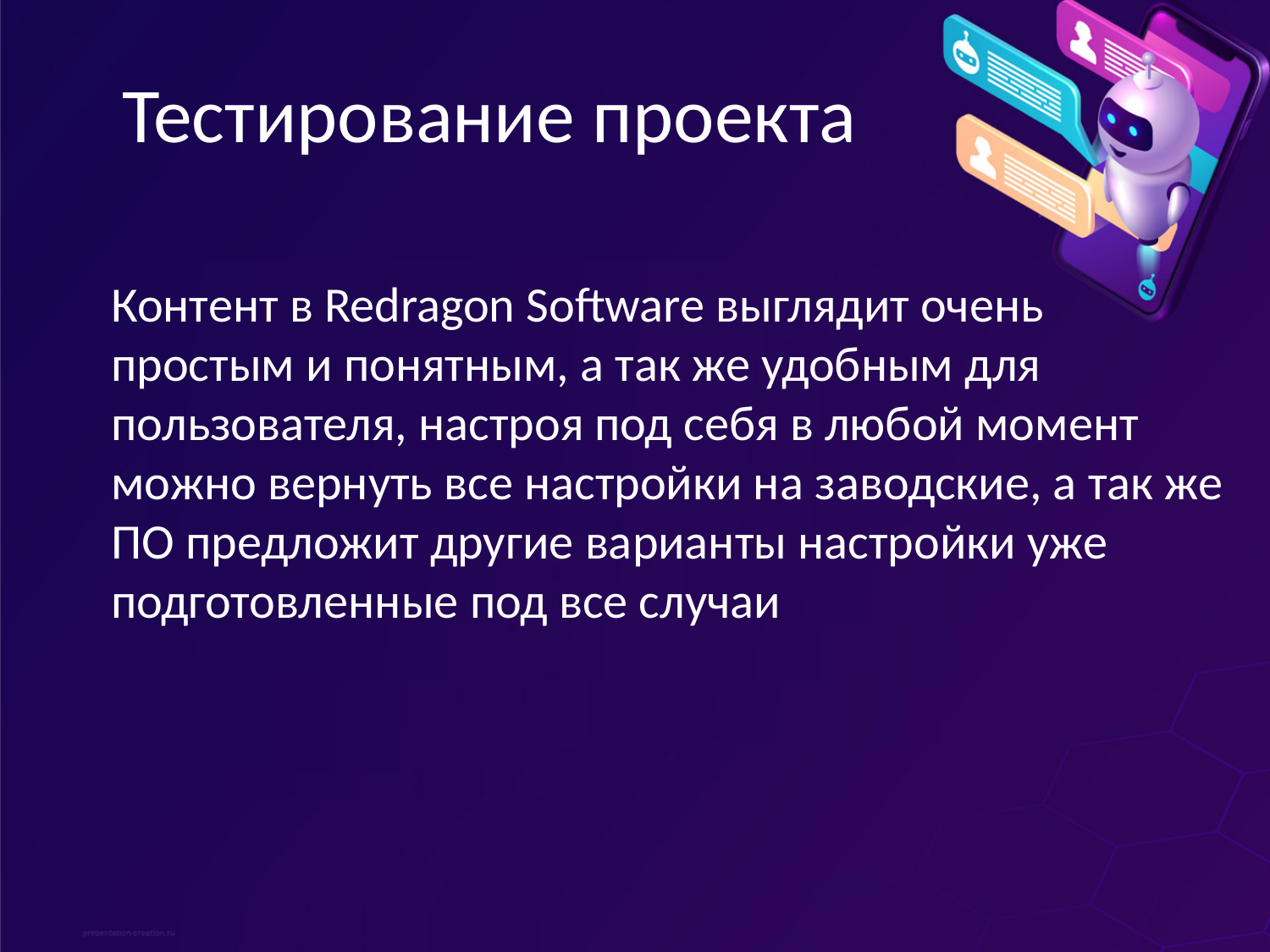

# Тестирование проекта
Контент в Redragon Software выглядит очень простым и понятным, а так же удобным для пользователя, настроя под себя в любой момент можно вернуть все настройки на заводские, а так же ПО предложит другие варианты настройки уже подготовленные под все случаи